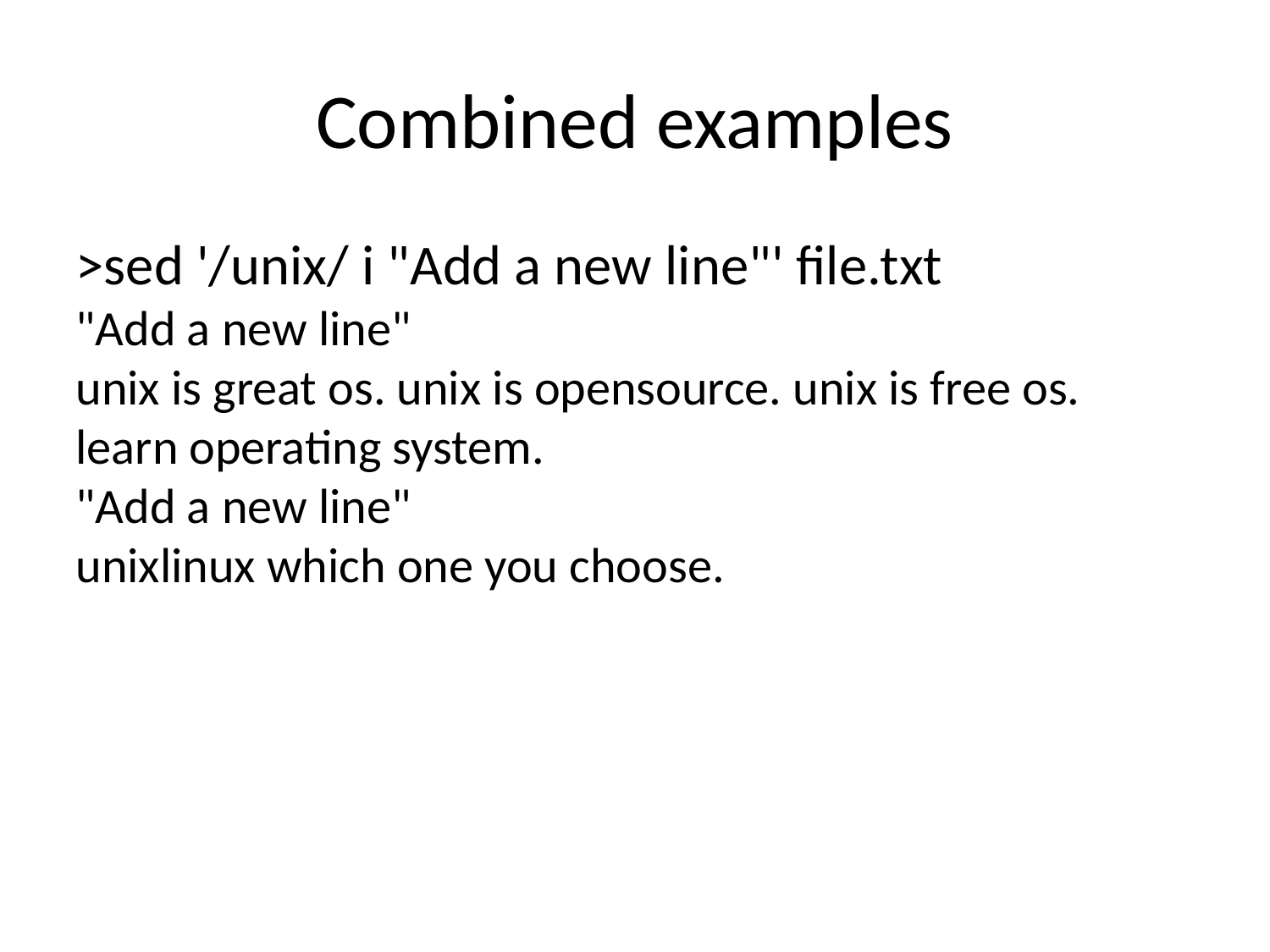

Combined examples
>sed '/unix/ i "Add a new line"' file.txt
"Add a new line"
unix is great os. unix is opensource. unix is free os.
learn operating system.
"Add a new line"
unixlinux which one you choose.